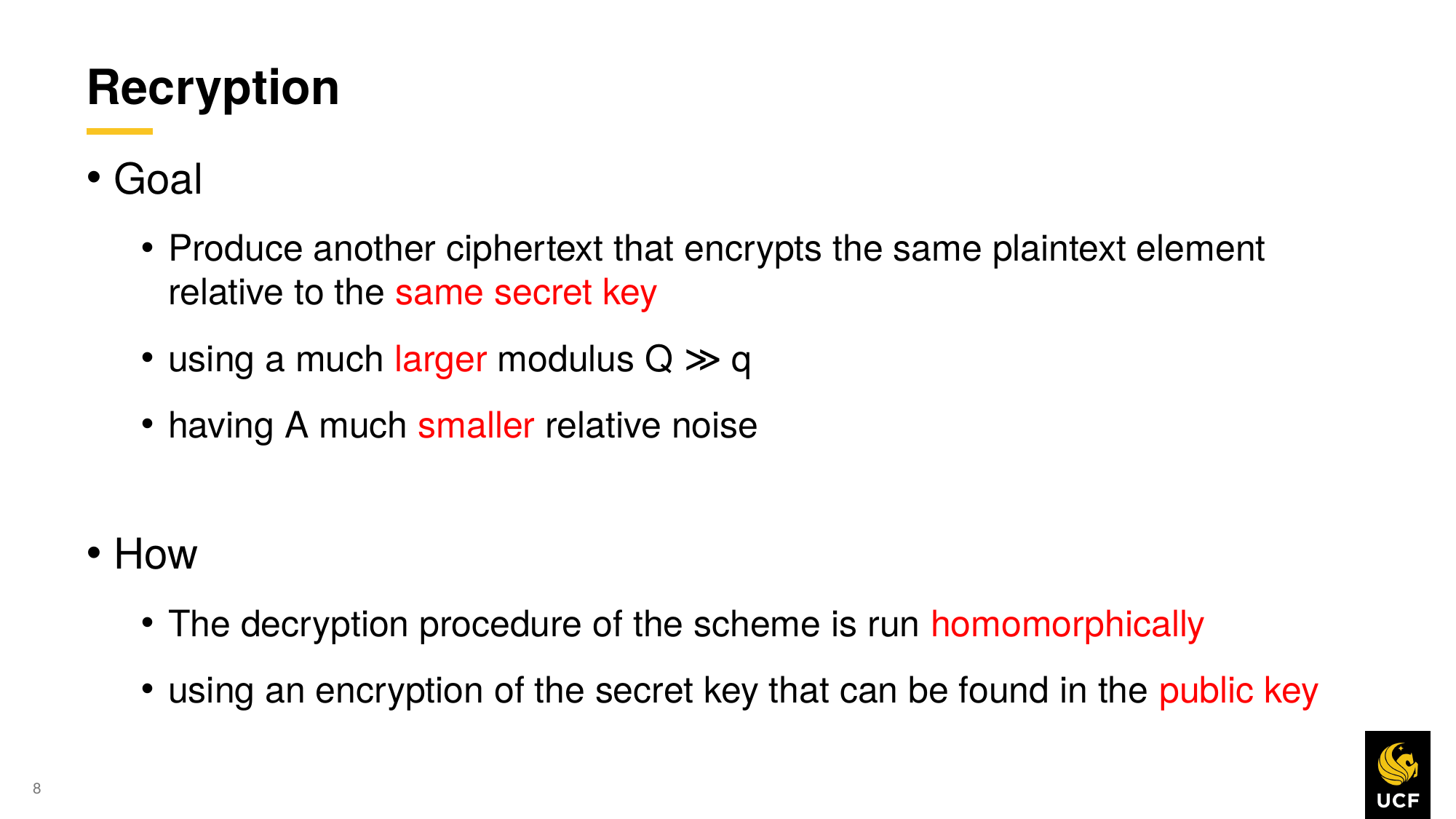

# Recryption
Goal
Produce another ciphertext that encrypts the same plaintext element relative to the same secret key
using a much larger modulus Q ≫ q
having A much smaller relative noise

How
The decryption procedure of the scheme is run homomorphically
using an encryption of the secret key that can be found in the public key